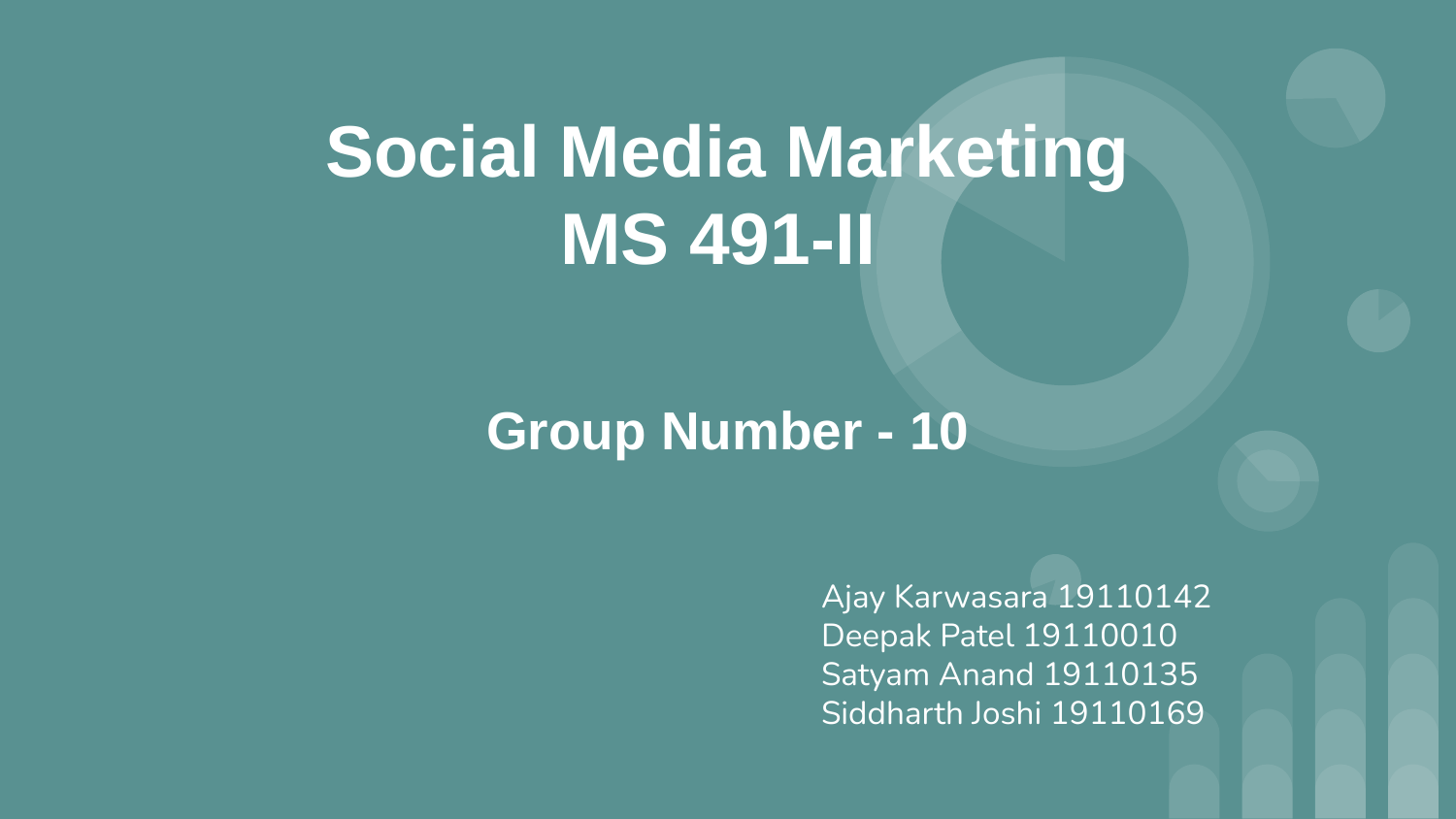

# Social Media Marketing
MS 491-II
Group Number - 10

Ajay Karwasara 19110142
Deepak Patel 19110010
Satyam Anand 19110135
Siddharth Joshi 19110169